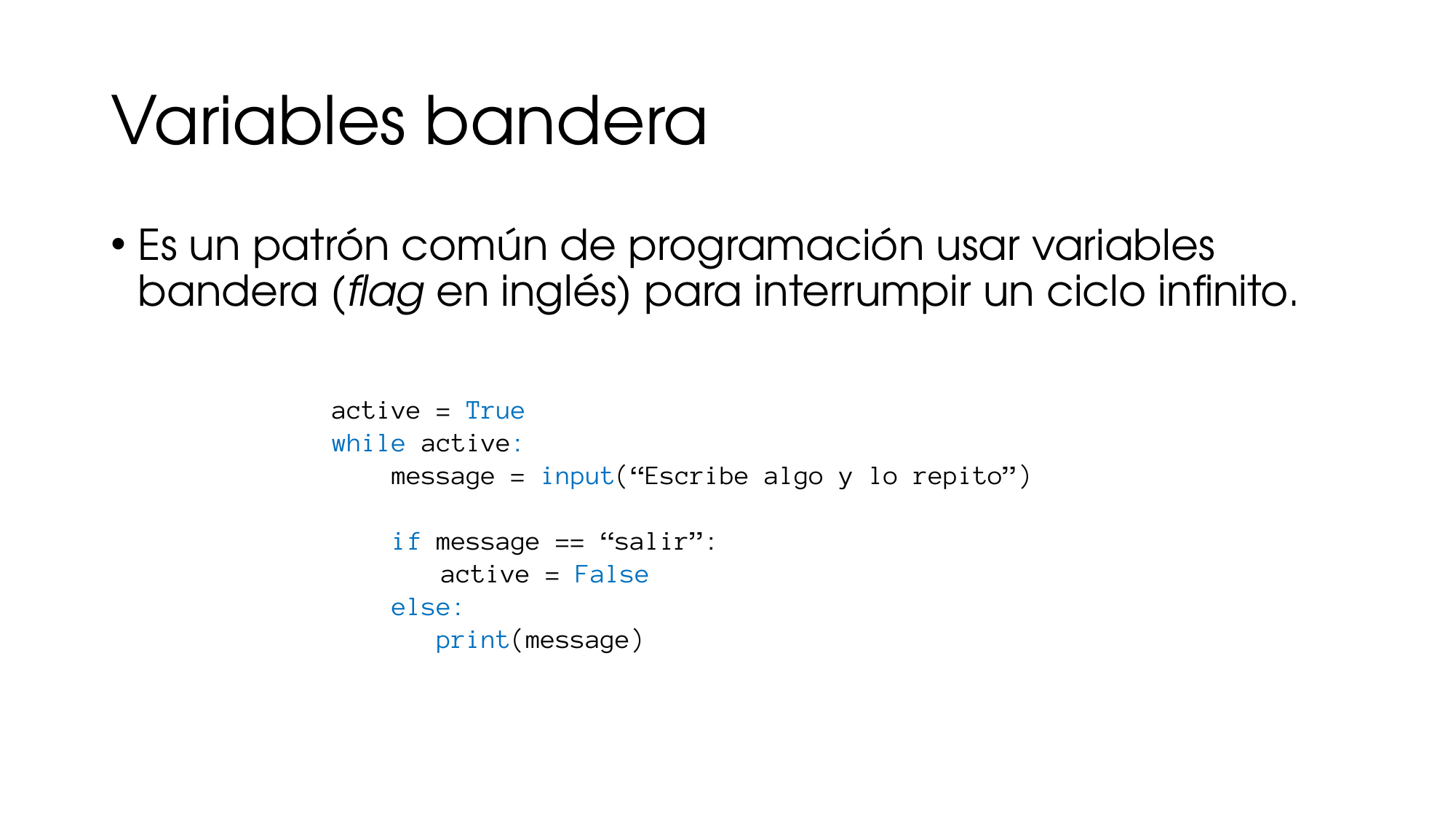

# Variables bandera
Es un patrón común de programación usar variables bandera (flag en inglés) para interrumpir un ciclo infinito.
active = True
while active:
    message = input(“Escribe algo y lo repito”)

    if message == “salir”:
	active = False
    else:
       print(message)